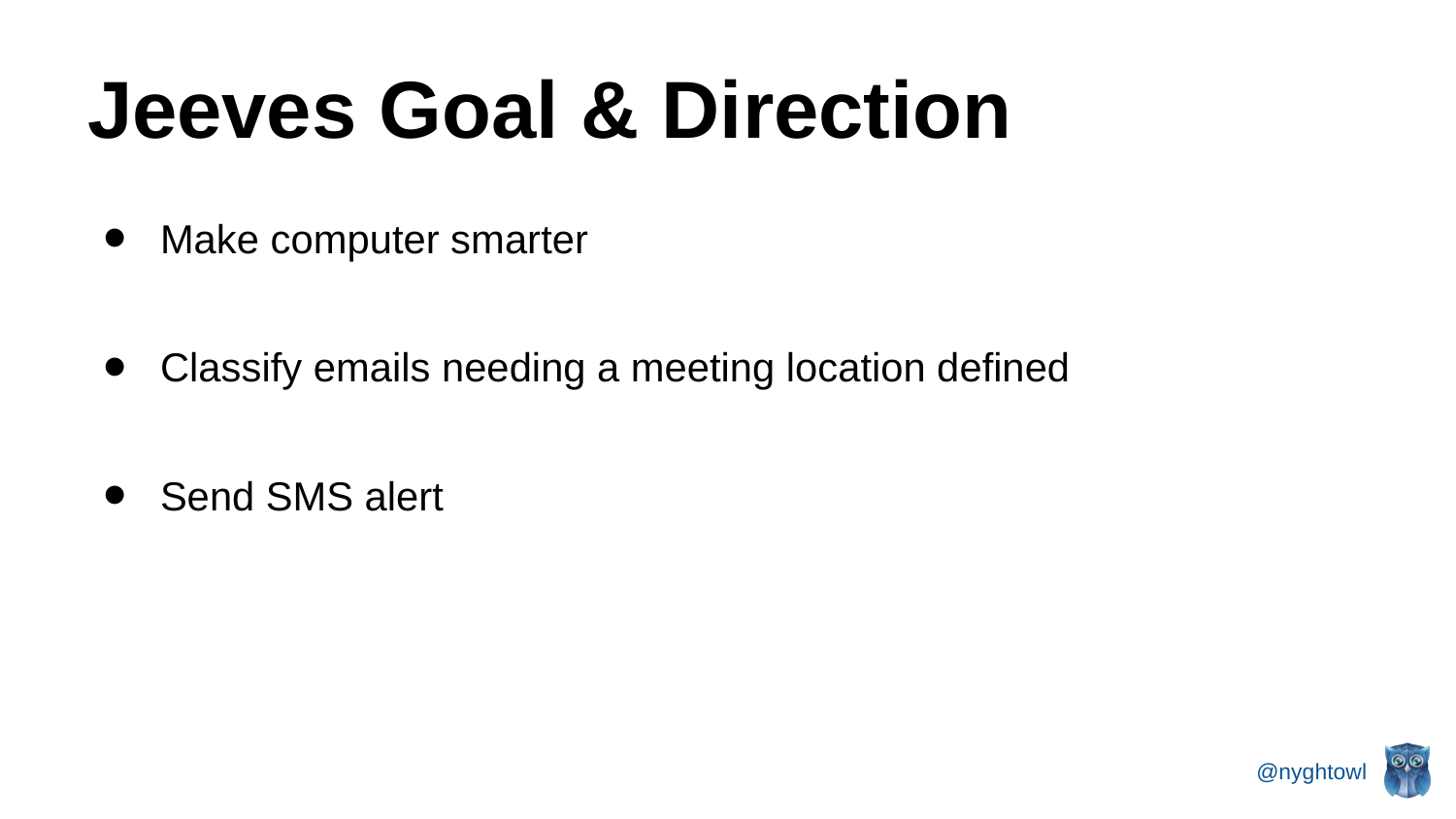

# Jeeves Goal & Direction
Make computer smarter

Classify emails needing a meeting location defined

Send SMS alert